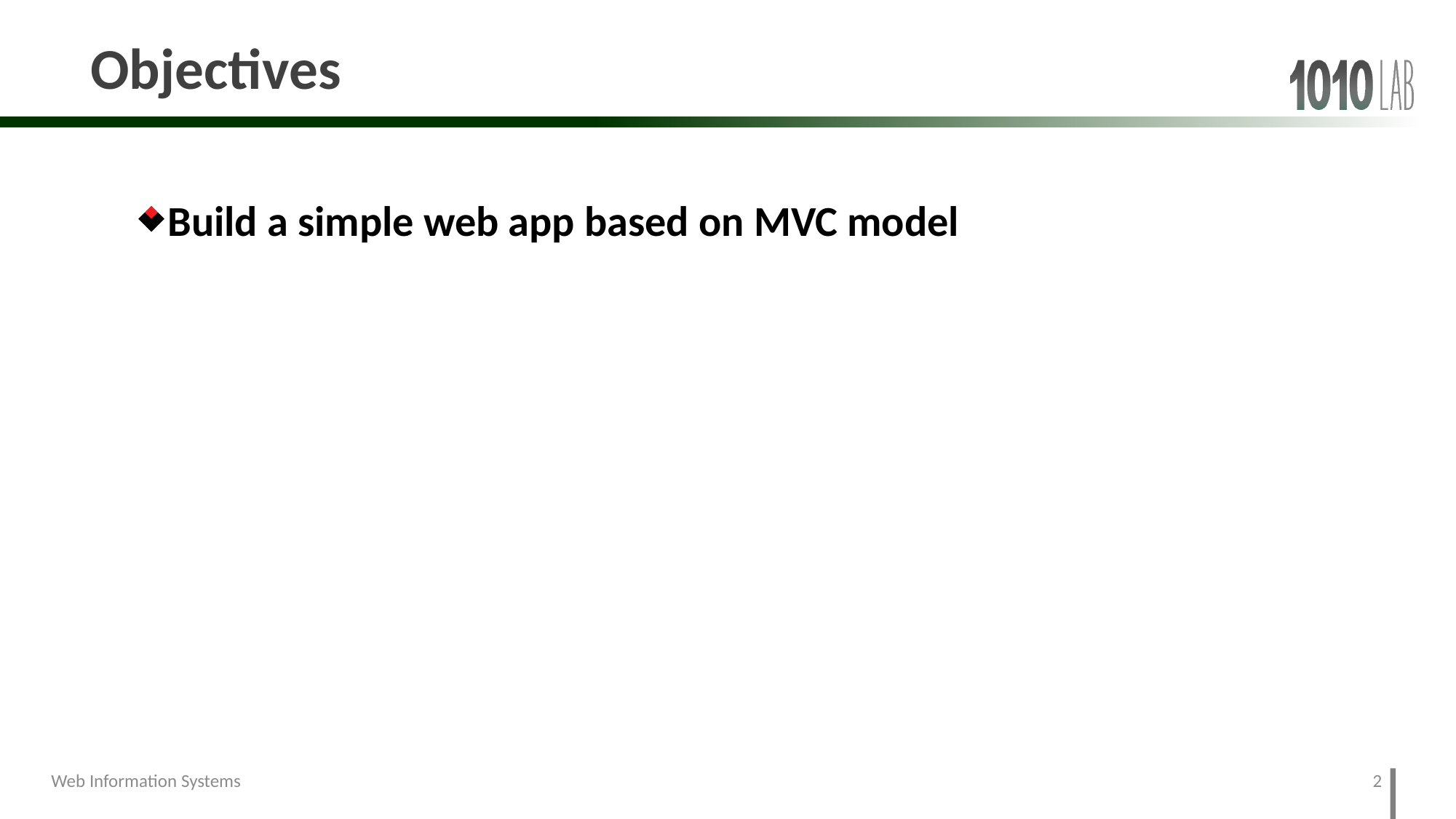

# Objectives
Build a simple web app based on MVC model
2
Web Information Systems